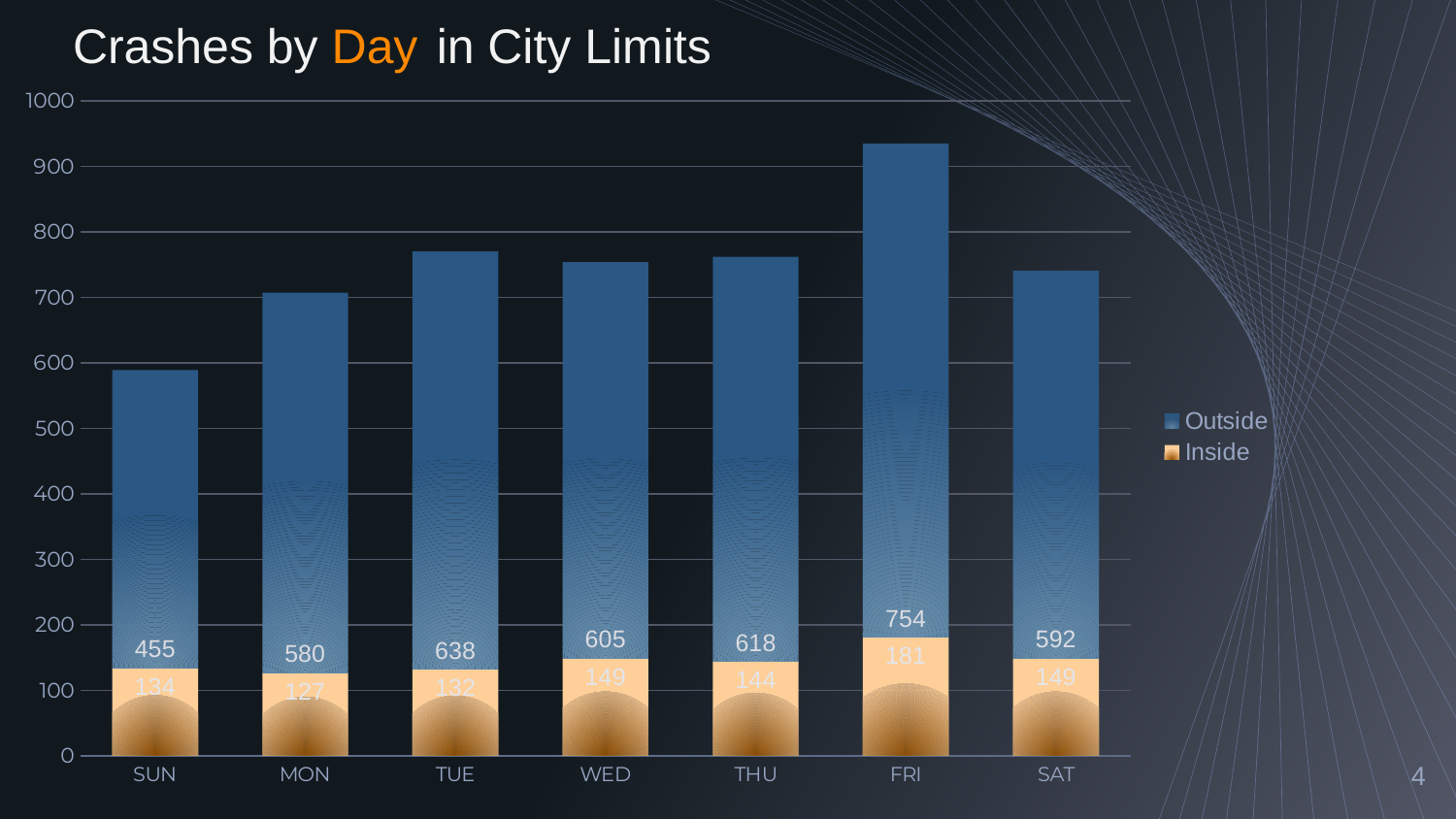

Crashes by Day  in City Limits

### Chart

| Category | Inside | Outside |
|---|---|---|
| SUN | 134.0 | 455.0 |
| MON | 127.0 | 580.0 |
| TUE | 132.0 | 638.0 |
| WED | 149.0 | 605.0 |
| THU | 144.0 | 618.0 |
| FRI | 181.0 | 754.0 |
| SAT | 149.0 | 592.0 |
4